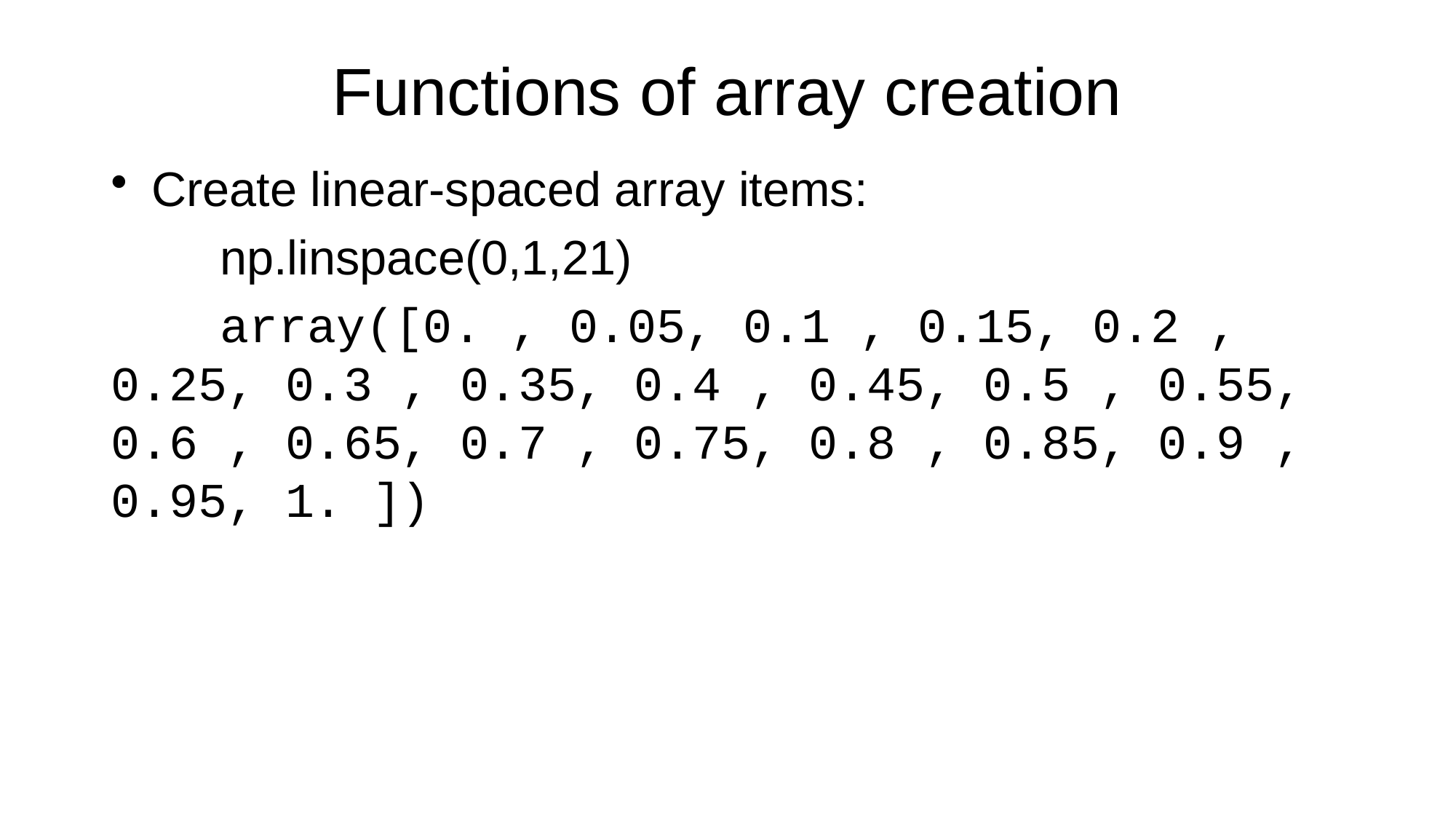

# Functions of array creation
Create linear-spaced array items:
	np.linspace(0,1,21)
	array([0. , 0.05, 0.1 , 0.15, 0.2 , 0.25, 0.3 , 0.35, 0.4 , 0.45, 0.5 , 0.55, 0.6 , 0.65, 0.7 , 0.75, 0.8 , 0.85, 0.9 , 0.95, 1. ])